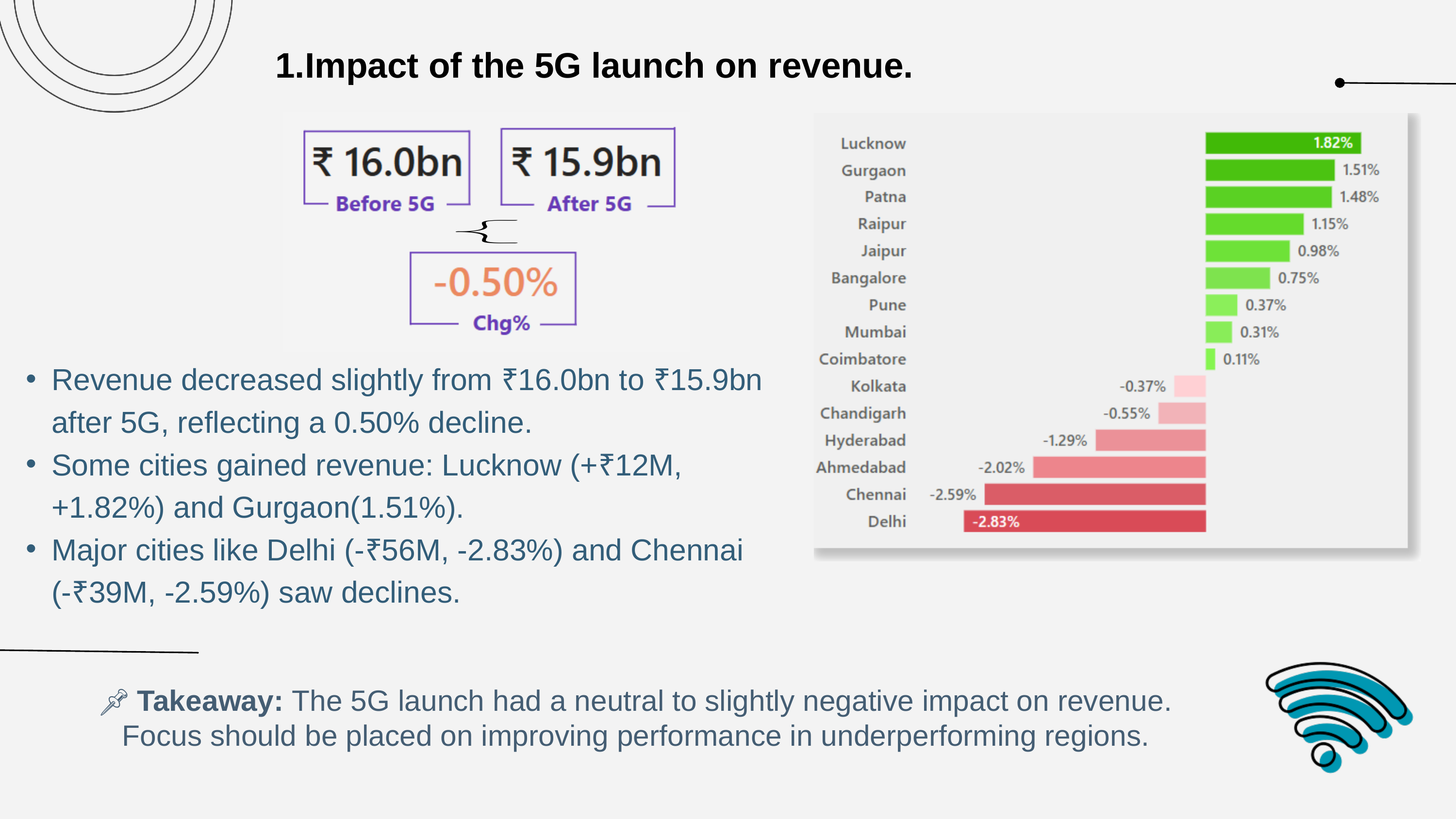

1.Impact of the 5G launch on revenue.

Revenue decreased slightly from ₹16.0bn to ₹15.9bn after 5G, reflecting a 0.50% decline.
Some cities gained revenue: Lucknow (+₹12M, +1.82%) and Gurgaon(1.51%).
Major cities like Delhi (-₹56M, -2.83%) and Chennai (-₹39M, -2.59%) saw declines.

📌 Takeaway: The 5G launch had a neutral to slightly negative impact on revenue. Focus should be placed on improving performance in underperforming regions.